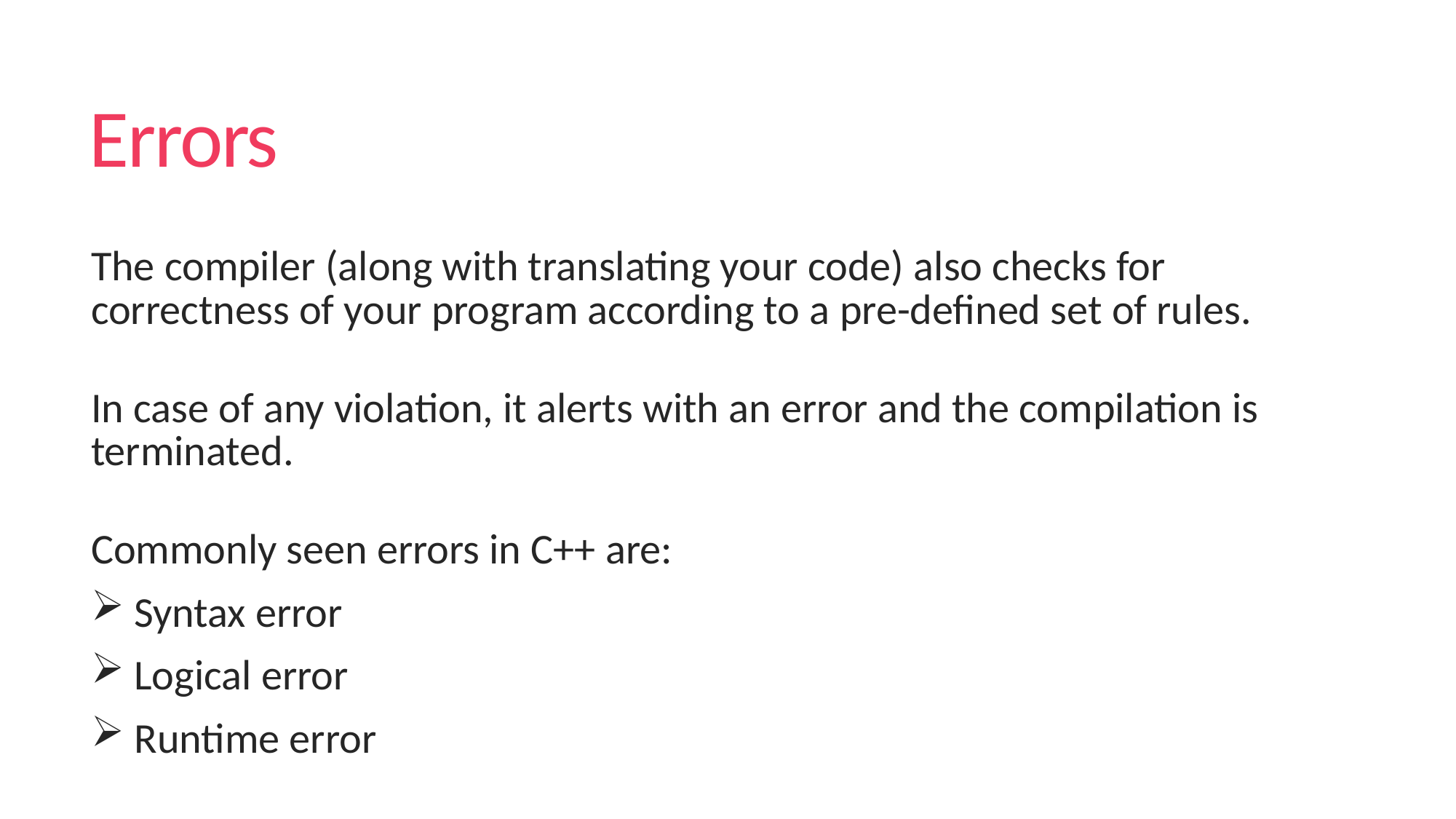

# Errors
The compiler (along with translating your code) also checks for correctness of your program according to a pre-defined set of rules.

In case of any violation, it alerts with an error and the compilation is terminated.

Commonly seen errors in C++ are:
 Syntax error
 Logical error
 Runtime error